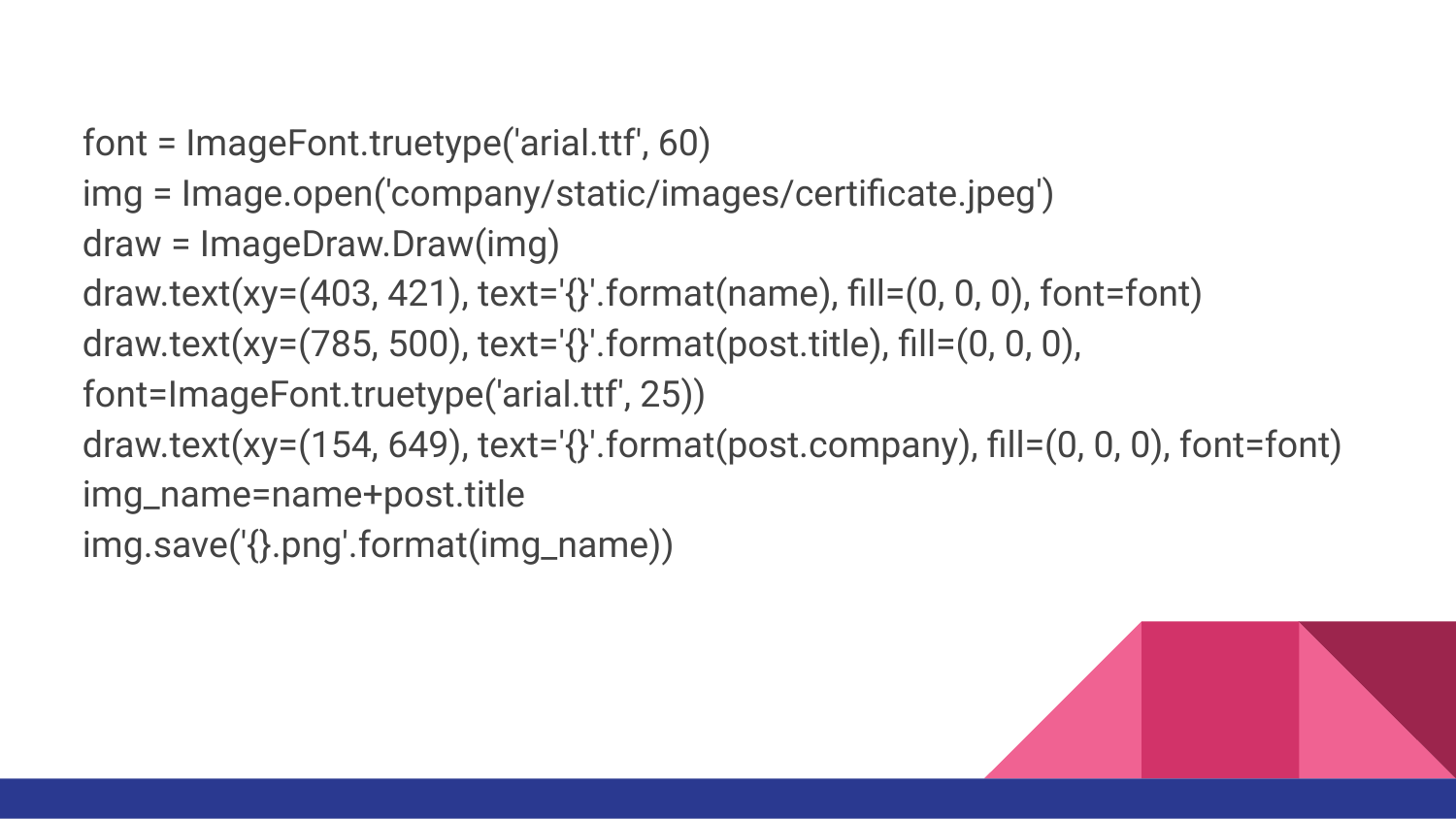

font = ImageFont.truetype('arial.ttf', 60)
img = Image.open('company/static/images/certificate.jpeg')
draw = ImageDraw.Draw(img)
draw.text(xy=(403, 421), text='{}'.format(name), fill=(0, 0, 0), font=font)
draw.text(xy=(785, 500), text='{}'.format(post.title), fill=(0, 0, 0), font=ImageFont.truetype('arial.ttf', 25))
draw.text(xy=(154, 649), text='{}'.format(post.company), fill=(0, 0, 0), font=font)
img_name=name+post.title
img.save('{}.png'.format(img_name))